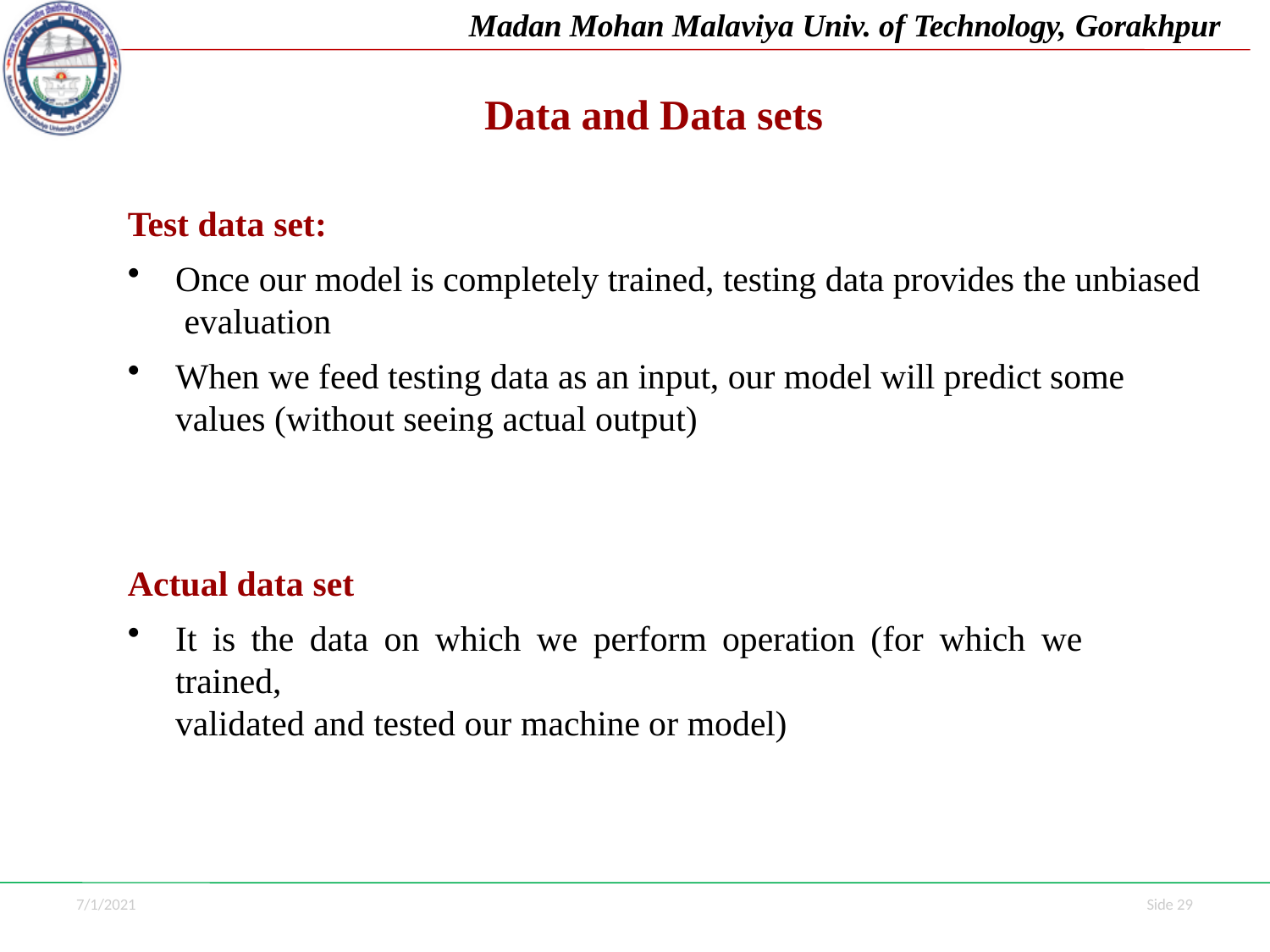

Madan Mohan Malaviya Univ. of Technology, Gorakhpur
# Data and Data sets
Test data set:
Once our model is completely trained, testing data provides the unbiased  evaluation
When we feed testing data as an input, our model will predict some  values (without seeing actual output)
Actual data set
It is the data on which we perform operation (for which we trained,
validated and tested our machine or model)

7/1/2021
Side 29